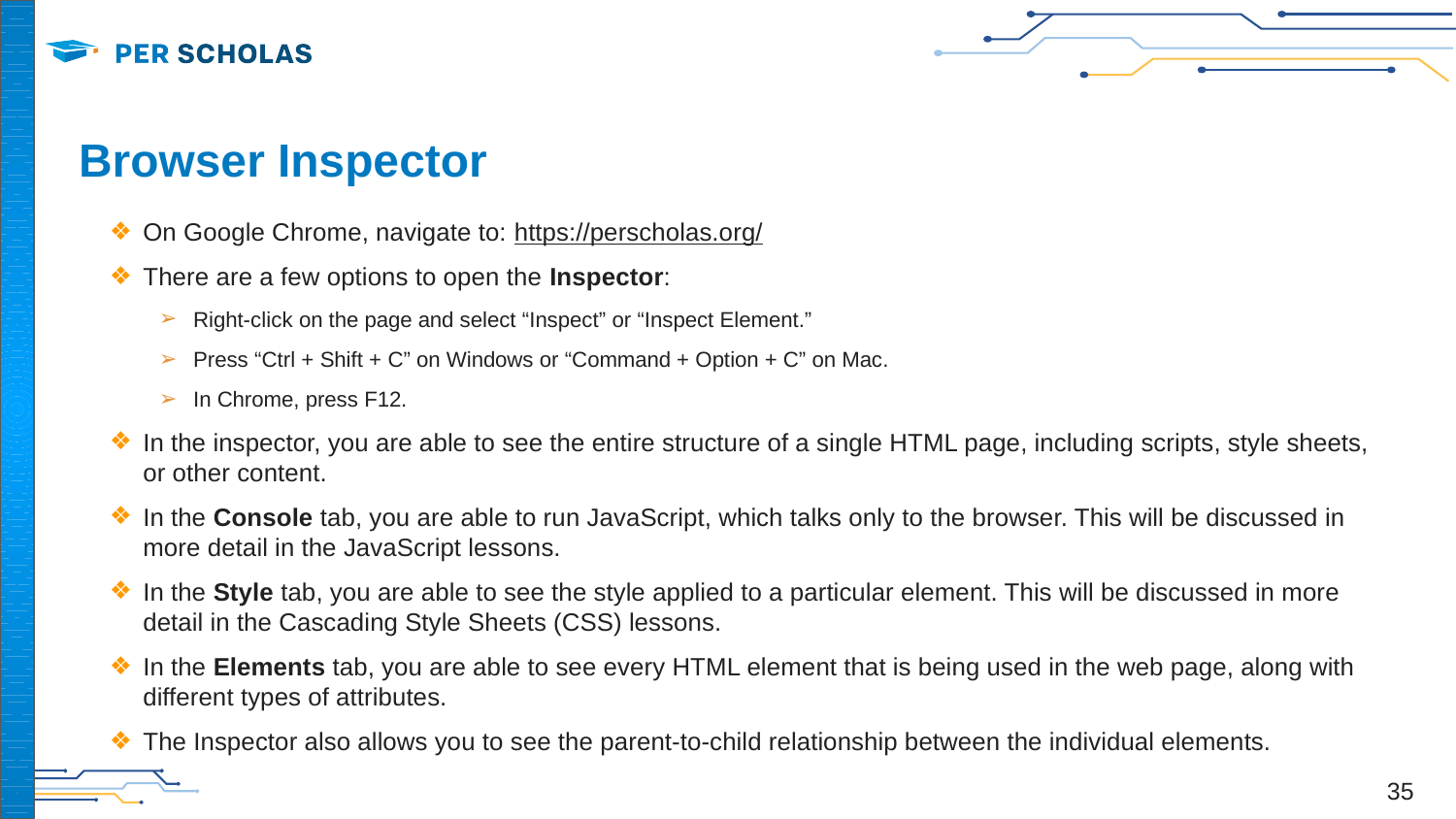

# Browser Inspector
On Google Chrome, navigate to: https://perscholas.org/
There are a few options to open the Inspector:
Right-click on the page and select “Inspect” or “Inspect Element.”
Press “Ctrl + Shift + C” on Windows or “Command + Option + C” on Mac.
In Chrome, press F12.
In the inspector, you are able to see the entire structure of a single HTML page, including scripts, style sheets, or other content.
In the Console tab, you are able to run JavaScript, which talks only to the browser. This will be discussed in more detail in the JavaScript lessons.
In the Style tab, you are able to see the style applied to a particular element. This will be discussed in more detail in the Cascading Style Sheets (CSS) lessons.
In the Elements tab, you are able to see every HTML element that is being used in the web page, along with different types of attributes.
The Inspector also allows you to see the parent-to-child relationship between the individual elements.
35